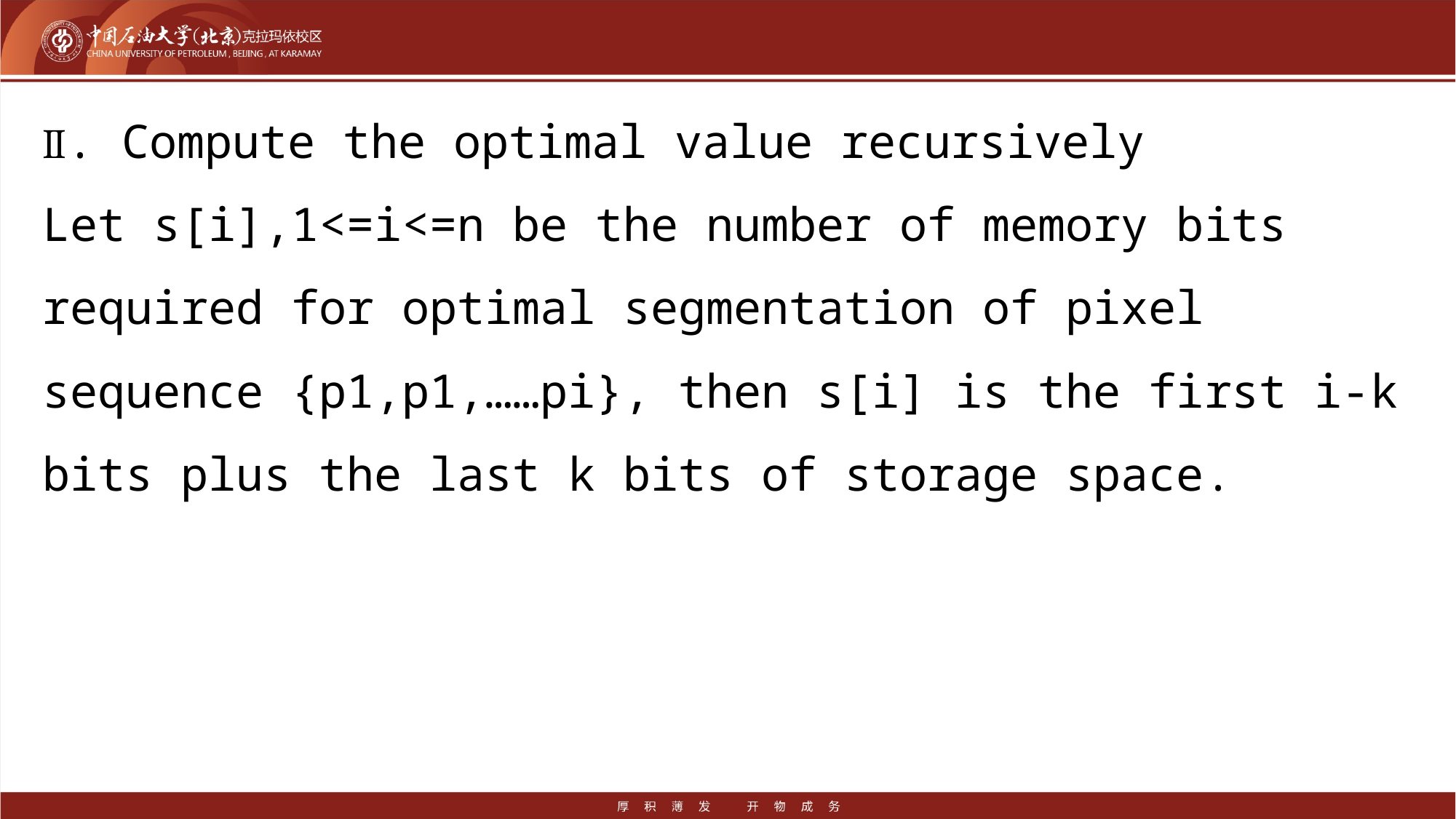

#
Ⅱ. Compute the optimal value recursively
Let s[i],1<=i<=n be the number of memory bits required for optimal segmentation of pixel sequence {p1,p1,……pi}, then s[i] is the first i-k bits plus the last k bits of storage space.